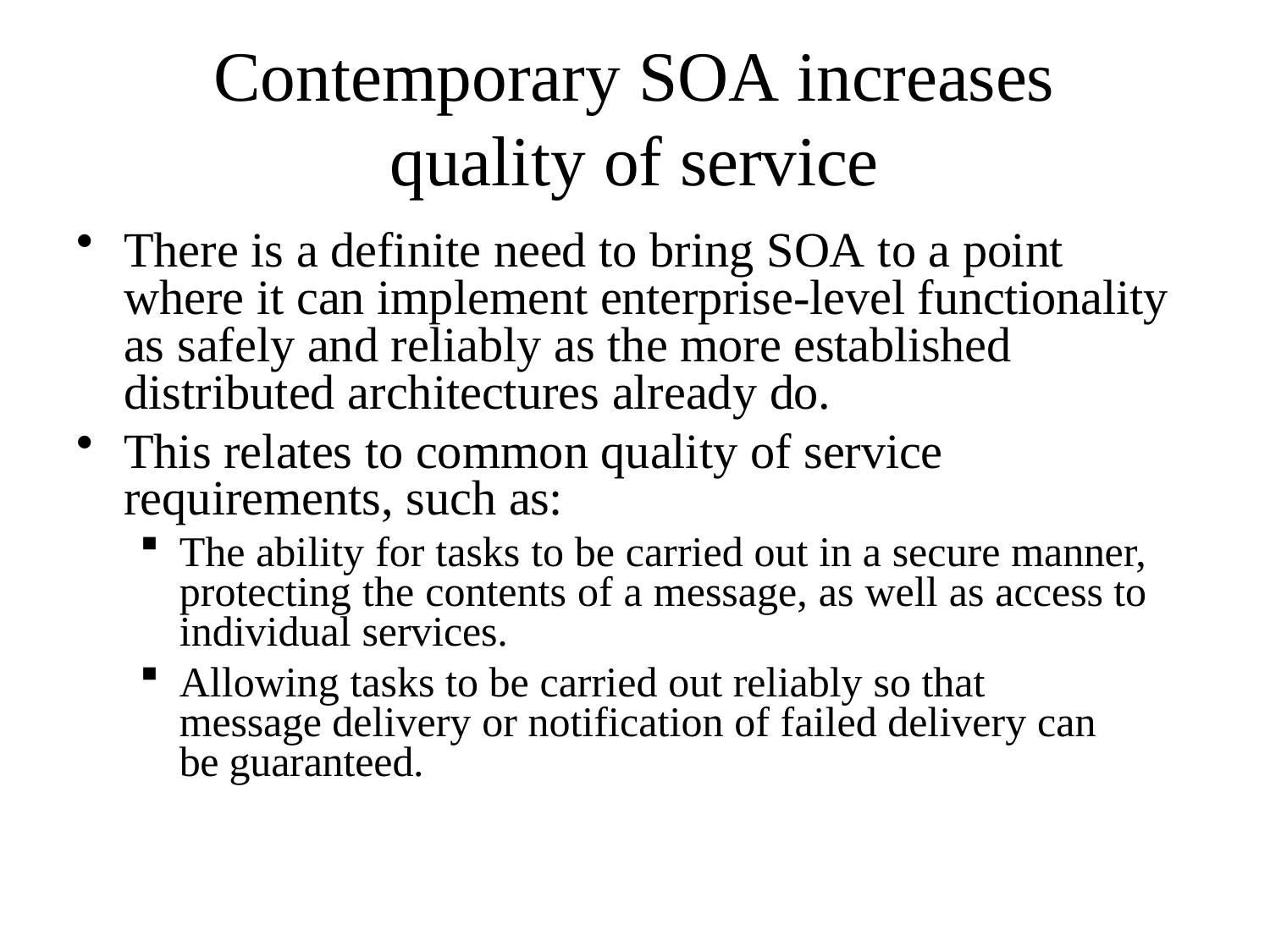

# Contemporary SOA increases quality of service
There is a definite need to bring SOA to a point where it can implement enterprise-level functionality as safely and reliably as the more established distributed architectures already do.
This relates to common quality of service requirements, such as:
The ability for tasks to be carried out in a secure manner, protecting the contents of a message, as well as access to individual services.
Allowing tasks to be carried out reliably so that message delivery or notification of failed delivery can be guaranteed.